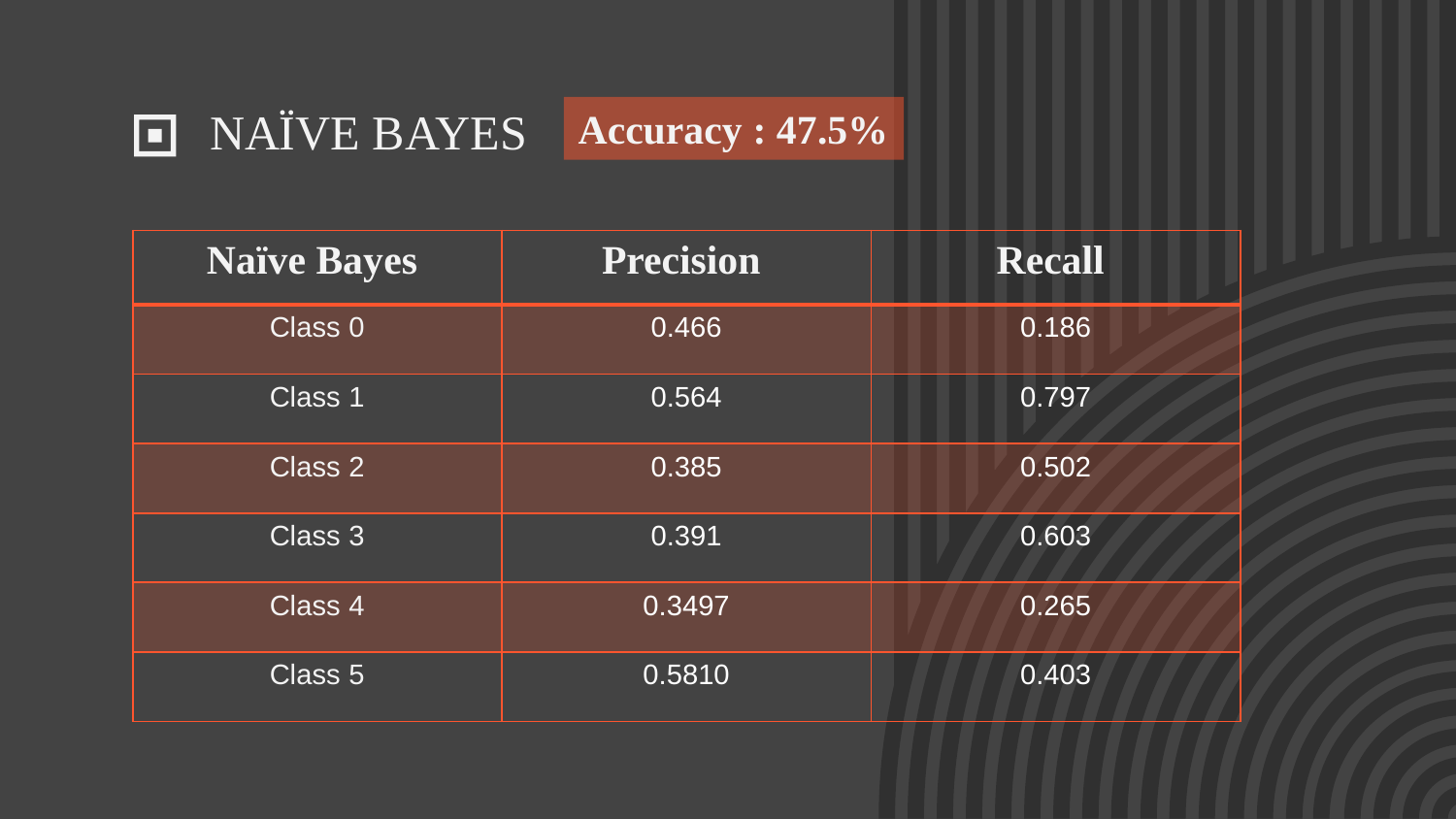

NAÏVE BAYES
Accuracy : 47.5%

| Naïve Bayes | Precision | Recall |
| --- | --- | --- |
| Class 0 | 0.466 | 0.186 |
| Class 1 | 0.564 | 0.797 |
| Class 2 | 0.385 | 0.502 |
| Class 3 | 0.391 | 0.603 |
| Class 4 | 0.3497 | 0.265 |
| Class 5 | 0.5810 | 0.403 |